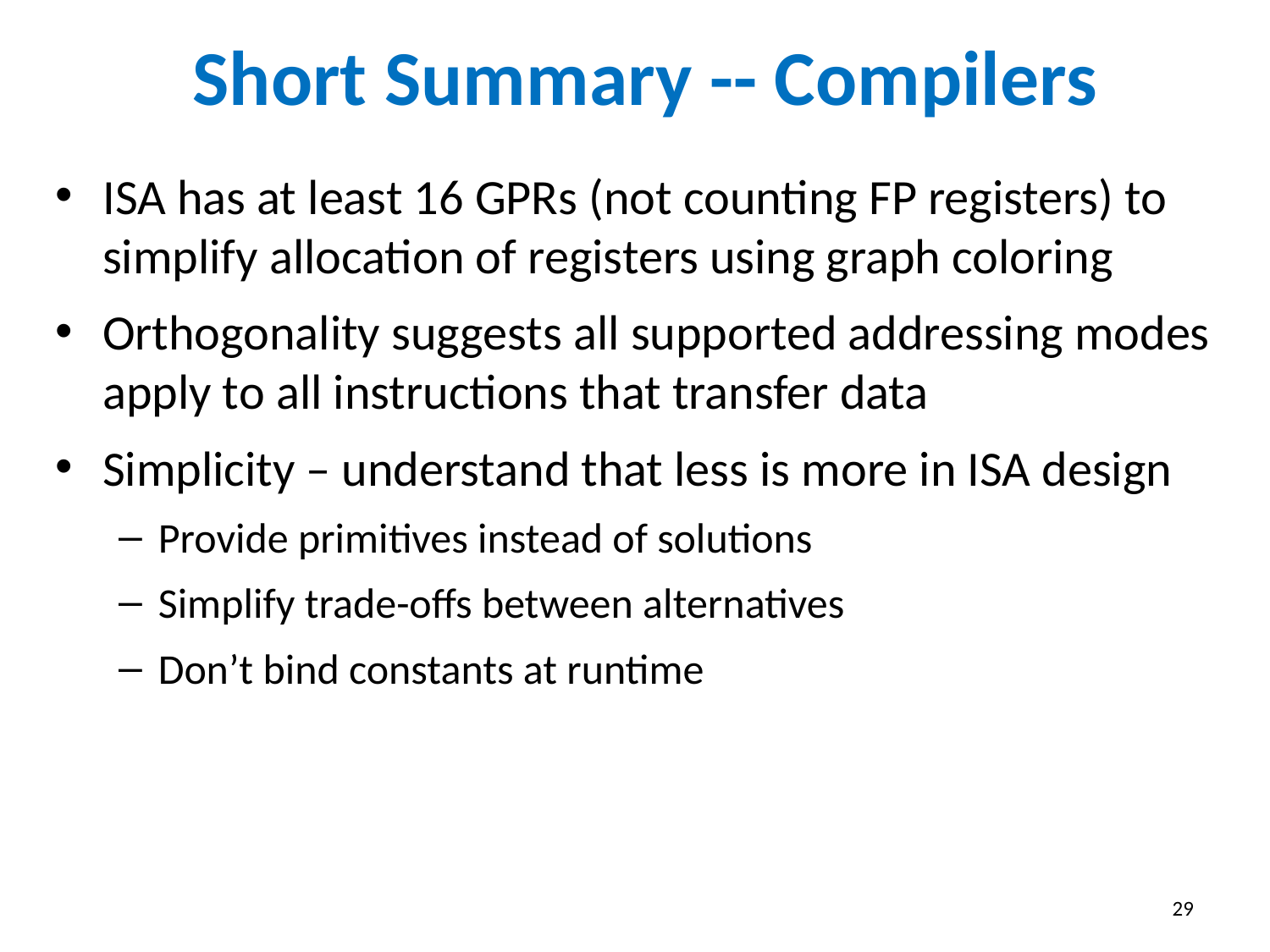

# Short Summary -- Compilers
ISA has at least 16 GPRs (not counting FP registers) to simplify allocation of registers using graph coloring
Orthogonality suggests all supported addressing modes apply to all instructions that transfer data
Simplicity – understand that less is more in ISA design
Provide primitives instead of solutions
Simplify trade-offs between alternatives
Don’t bind constants at runtime

29